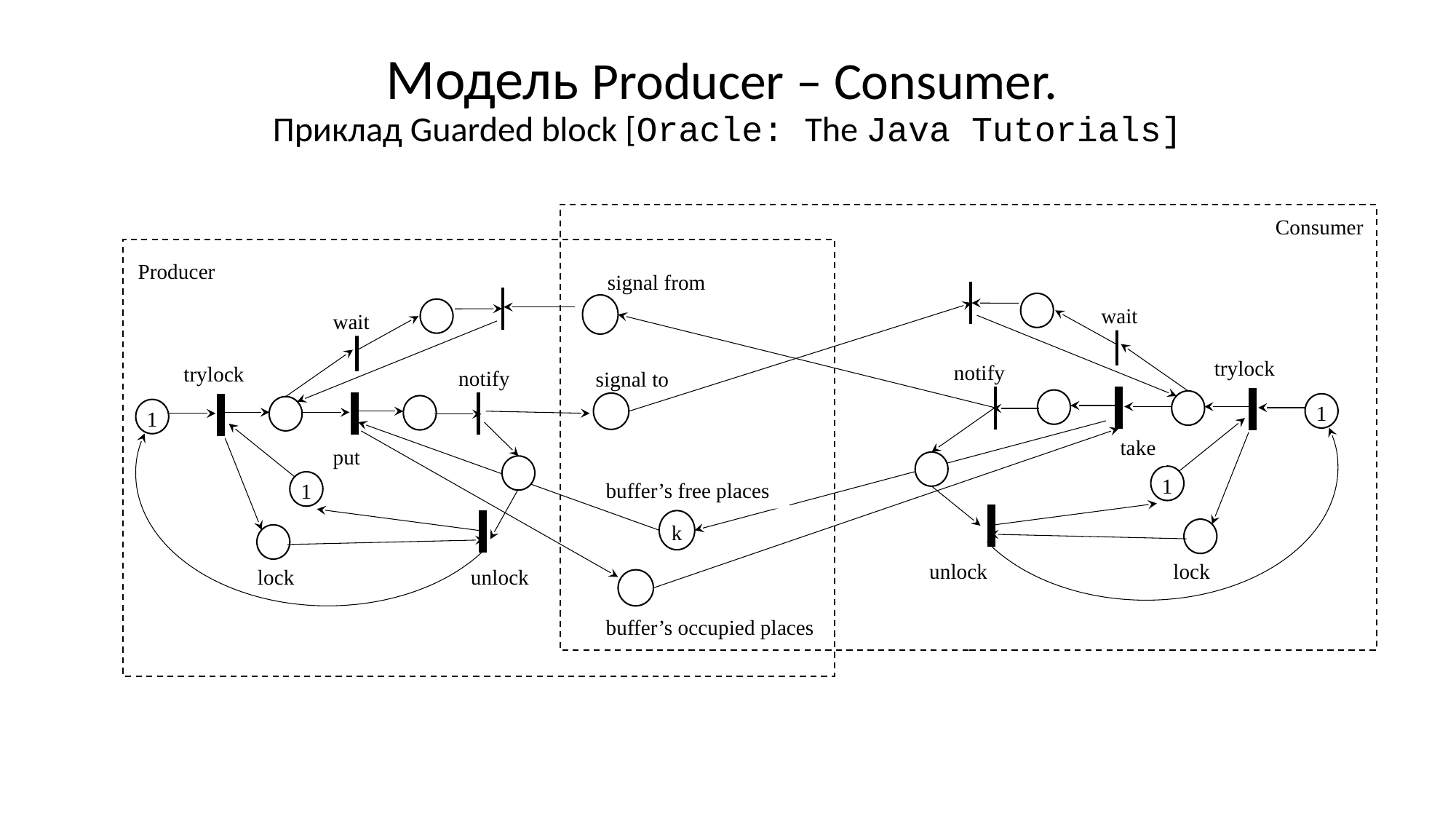

# Модель Producer – Consumer. Приклад Guarded block [Oracle: The Java Tutorials]

Consumer

Producer
signal from

wait

trylock
notify

1
take

1

lock
unlock

wait

trylock
notify
signal to

1
put

1
buffer’s free places
k

lock
unlock

buffer’s occupied places